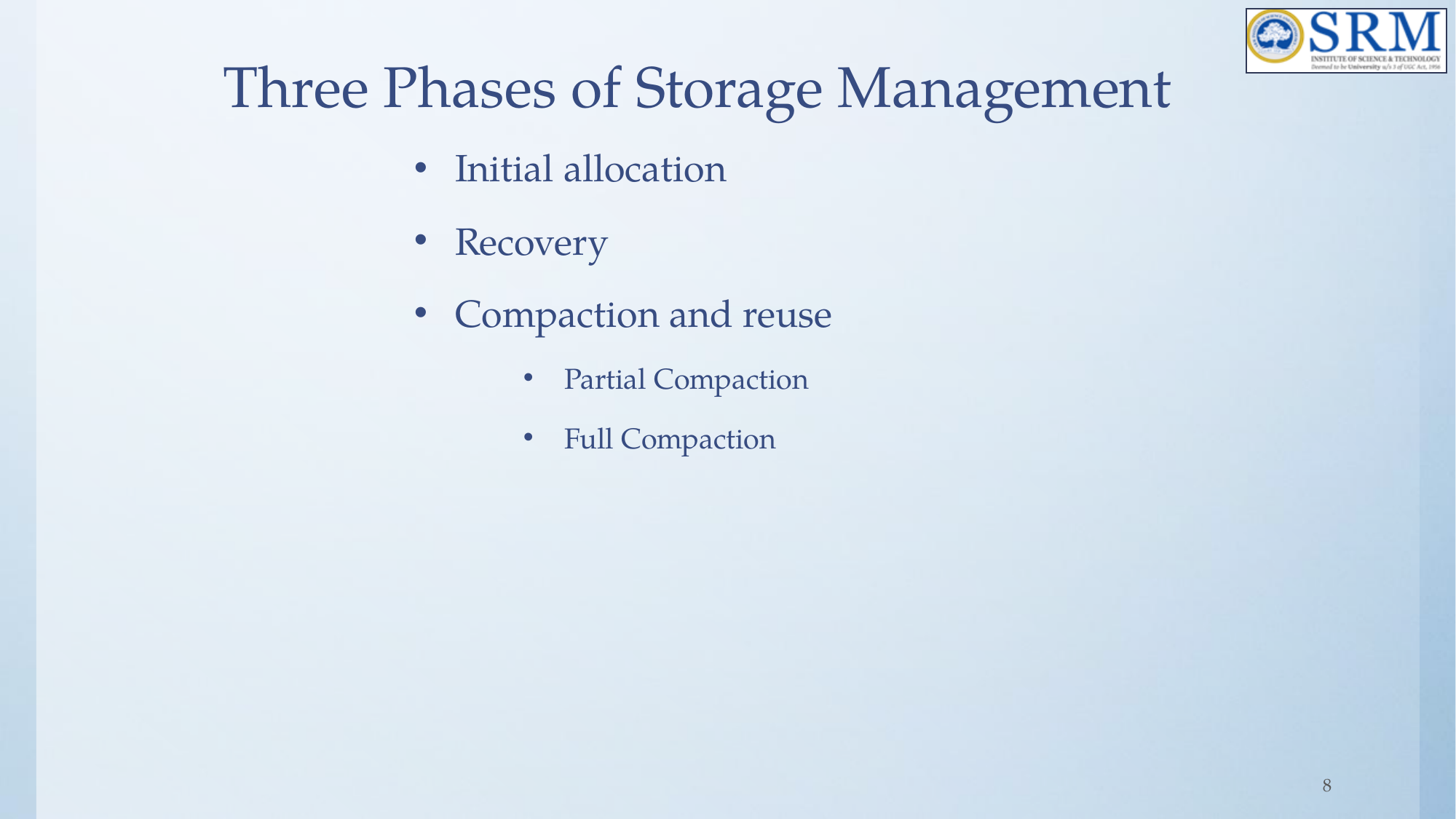

# Three Phases of Storage Management
Initial allocation
Recovery
Compaction and reuse
Partial Compaction
Full Compaction

8